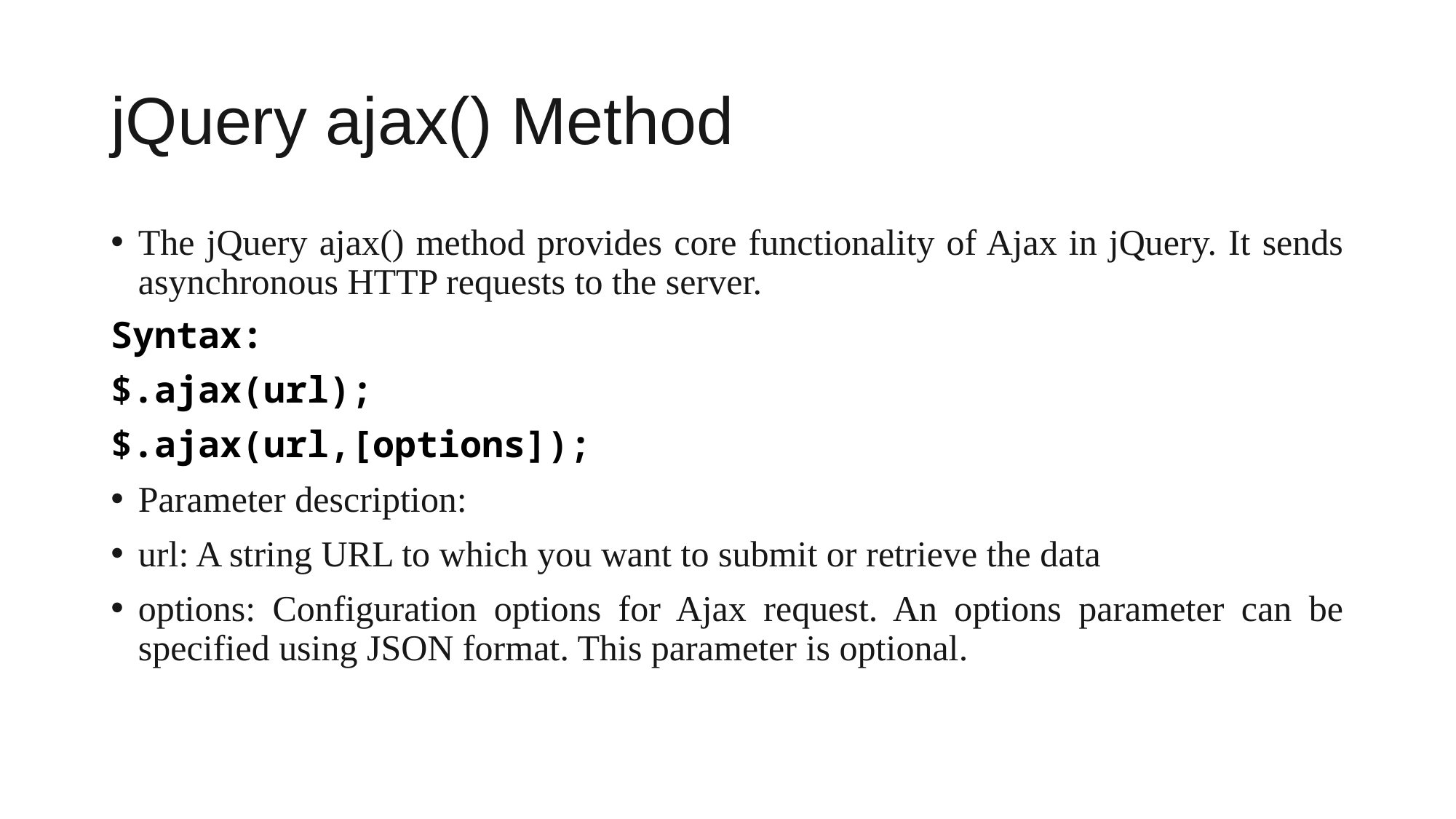

# jQuery ajax() Method
The jQuery ajax() method provides core functionality of Ajax in jQuery. It sends asynchronous HTTP requests to the server.
Syntax:
$.ajax(url);
$.ajax(url,[options]);
Parameter description:
url: A string URL to which you want to submit or retrieve the data
options: Configuration options for Ajax request. An options parameter can be specified using JSON format. This parameter is optional.